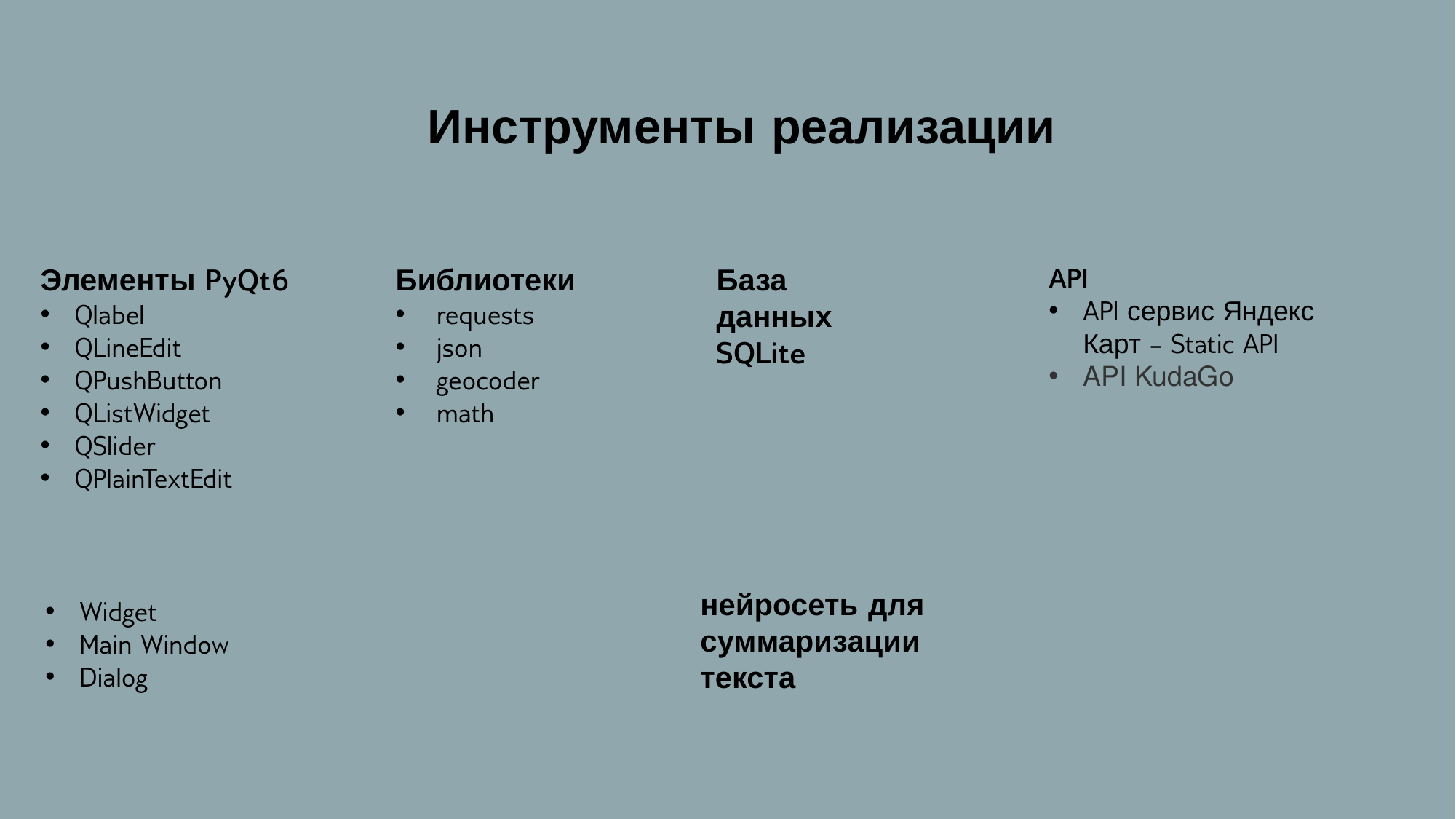

Инструменты реализации
Элементы PyQt6
Qlabel
QLineEdit
QPushButton
QListWidget
QSlider
QPlainTextEdit
Библиотеки
requests
json
geocoder
math
База данных SQLite
API
API сервис Яндекс Карт – Static API
API KudaGo
нейросеть для суммаризации текста
Widget
Main Window
Dialog